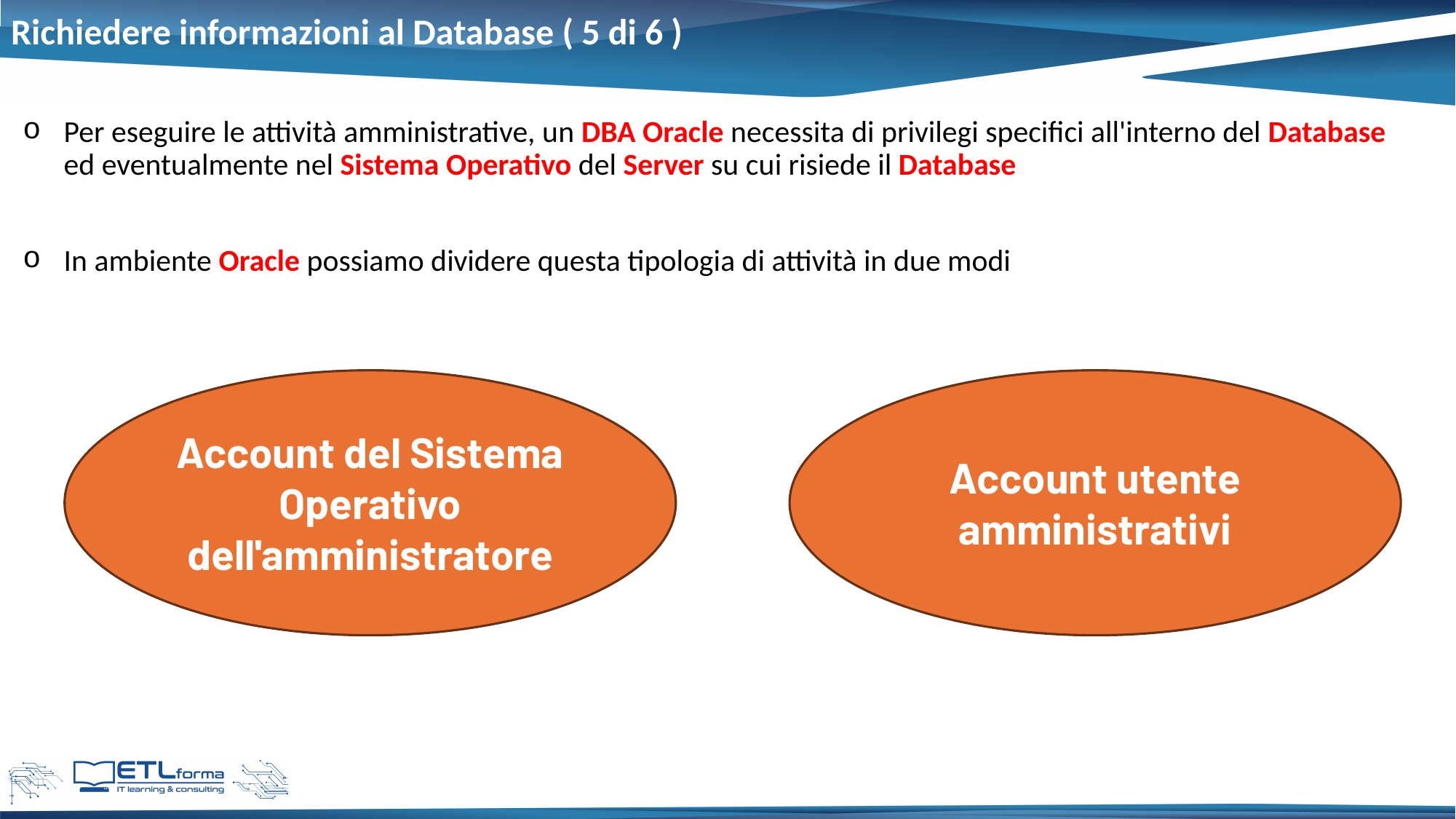

# Richiedere informazioni al Database ( 5 di 6 )
Per eseguire le attività amministrative, un DBA Oracle necessita di privilegi specifici all'interno del Database ed eventualmente nel Sistema Operativo del Server su cui risiede il Database

In ambiente Oracle possiamo dividere questa tipologia di attività in due modi

Account del Sistema Operativo dell'amministratore
Account utente amministrativi